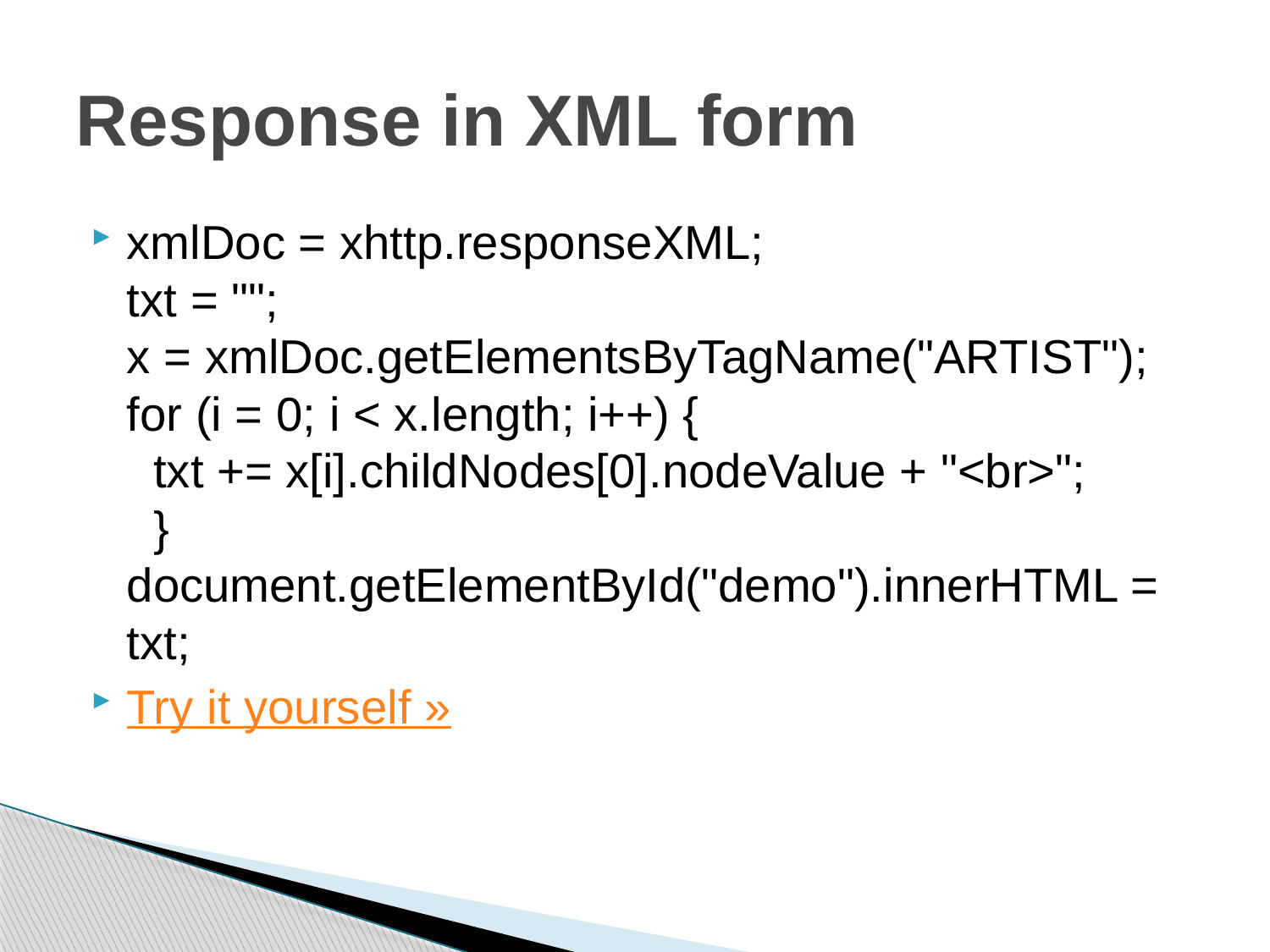

# Response in XML form
xmlDoc = xhttp.responseXML;
txt = "";
x = xmlDoc.getElementsByTagName("ARTIST");
for (i = 0; i < x.length; i++) {
  txt += x[i].childNodes[0].nodeValue + "<br>";
  }
document.getElementById("demo").innerHTML = txt;
Try it yourself »